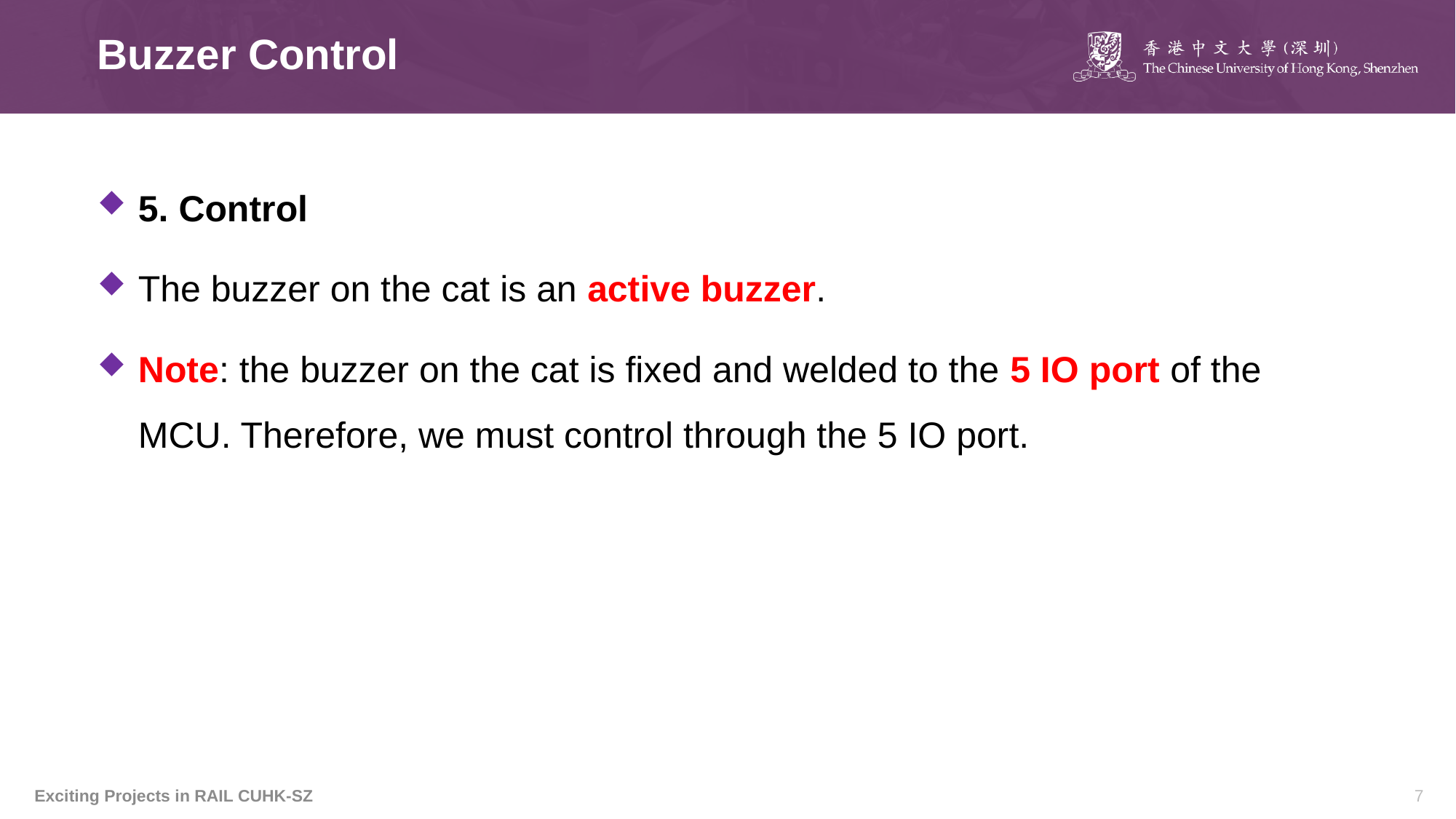

# Buzzer Control
5. Control
The buzzer on the cat is an active buzzer.
Note: the buzzer on the cat is fixed and welded to the 5 IO port of the MCU. Therefore, we must control through the 5 IO port.
Exciting Projects in RAIL CUHK-SZ
7